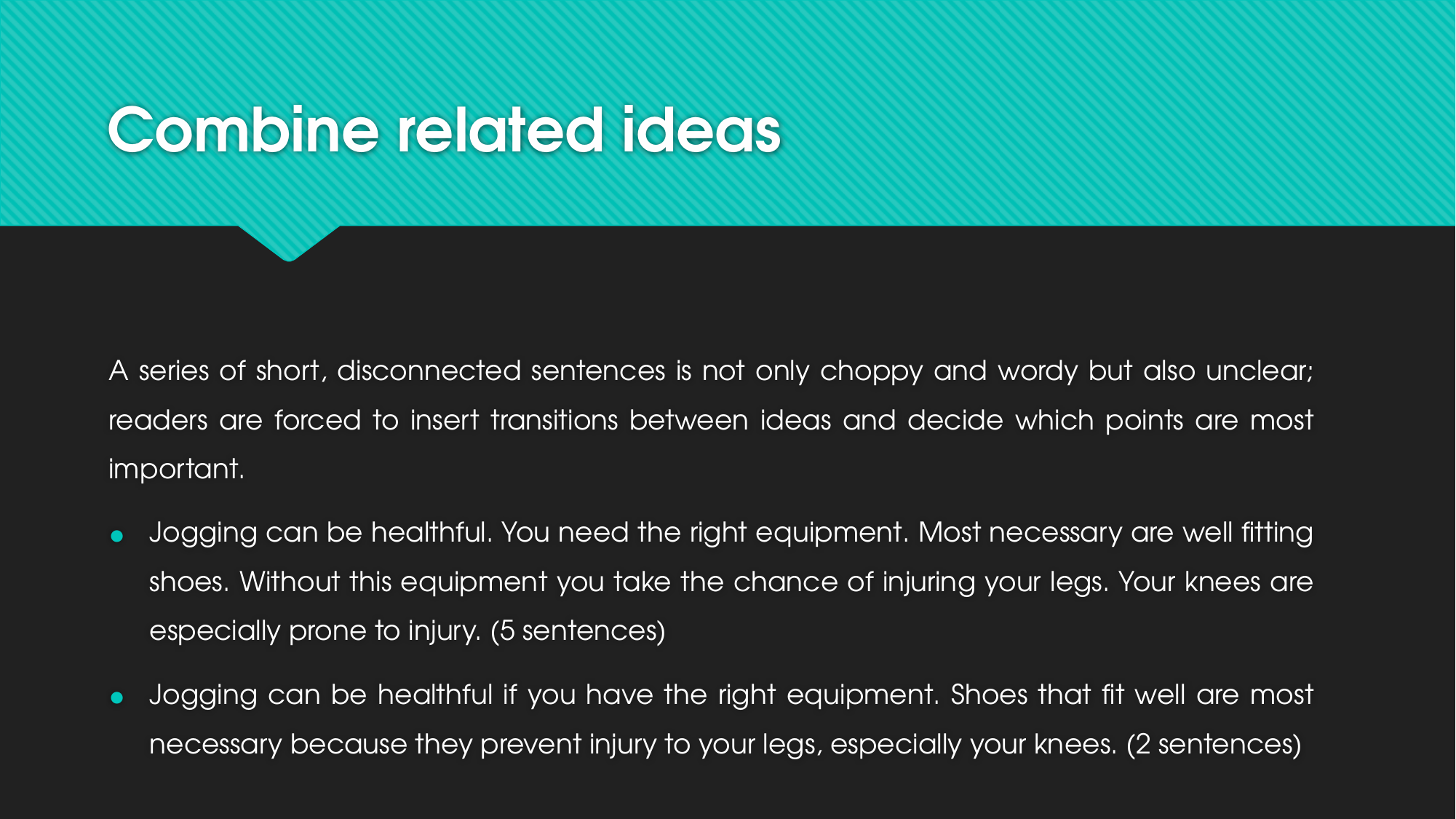

# Combine related ideas
A series of short, disconnected sentences is not only choppy and wordy but also unclear; readers are forced to insert transitions between ideas and decide which points are most important.
Jogging can be healthful. You need the right equipment. Most necessary are well fitting shoes. Without this equipment you take the chance of injuring your legs. Your knees are especially prone to injury. (5 sentences)
Jogging can be healthful if you have the right equipment. Shoes that fit well are most necessary because they prevent injury to your legs, especially your knees. (2 sentences)